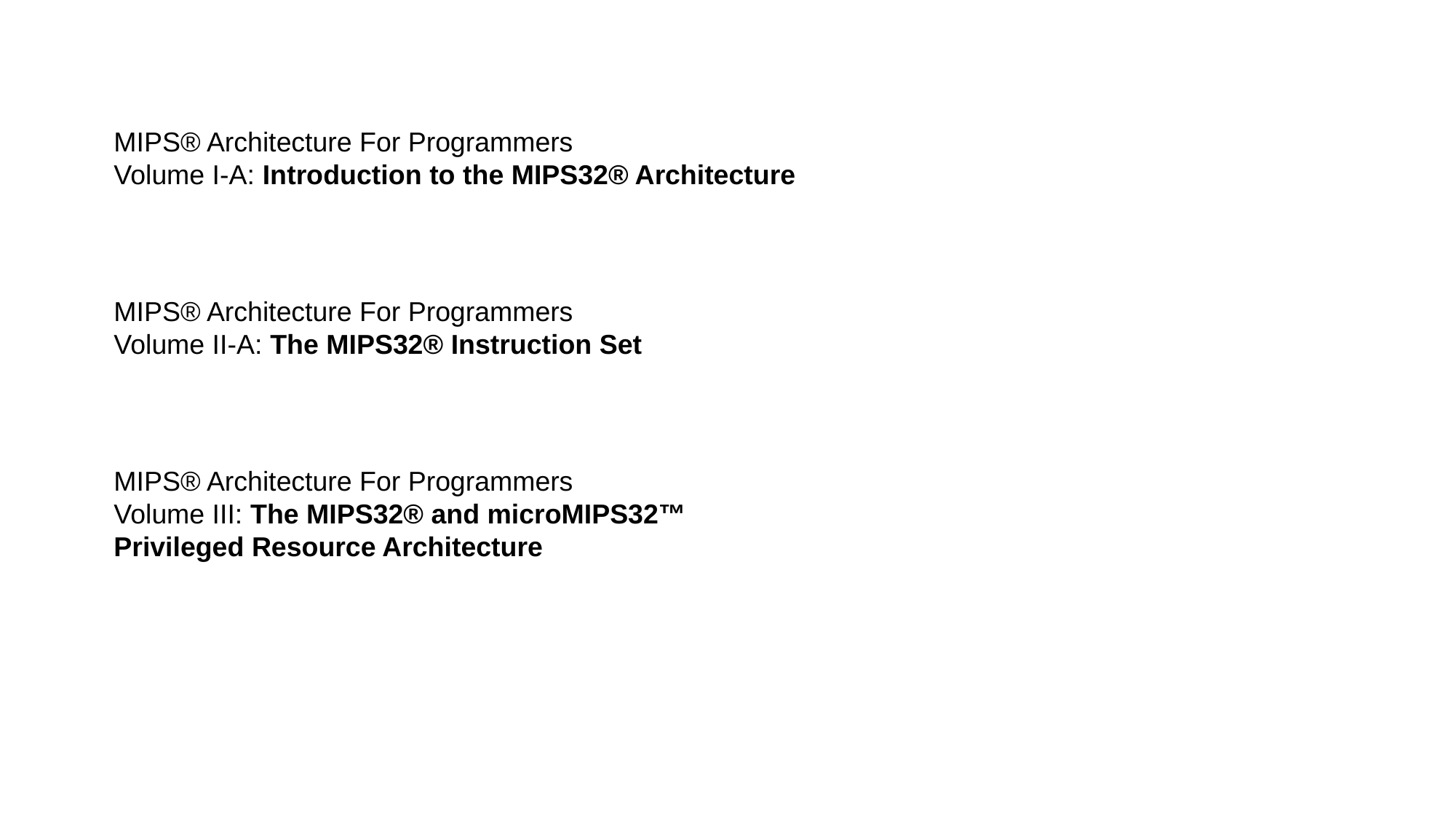

MIPS® Architecture For Programmers
Volume I-A: Introduction to the MIPS32® Architecture
MIPS® Architecture For Programmers
Volume II-A: The MIPS32® Instruction Set
MIPS® Architecture For Programmers
Volume III: The MIPS32® and microMIPS32™ Privileged Resource Architecture